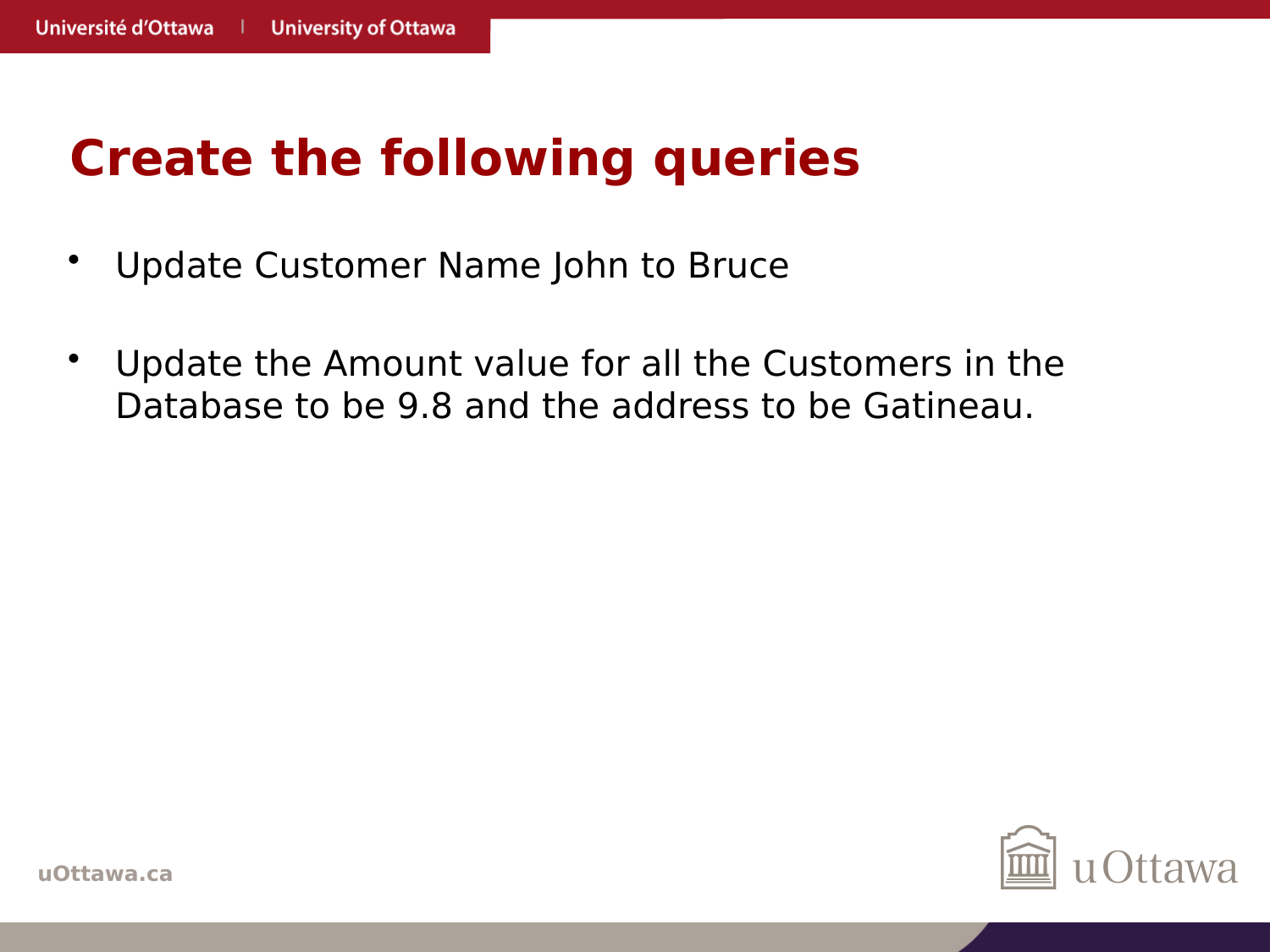

# Create the following queries
Update Customer Name John to Bruce

Update the Amount value for all the Customers in the Database to be 9.8 and the address to be Gatineau.